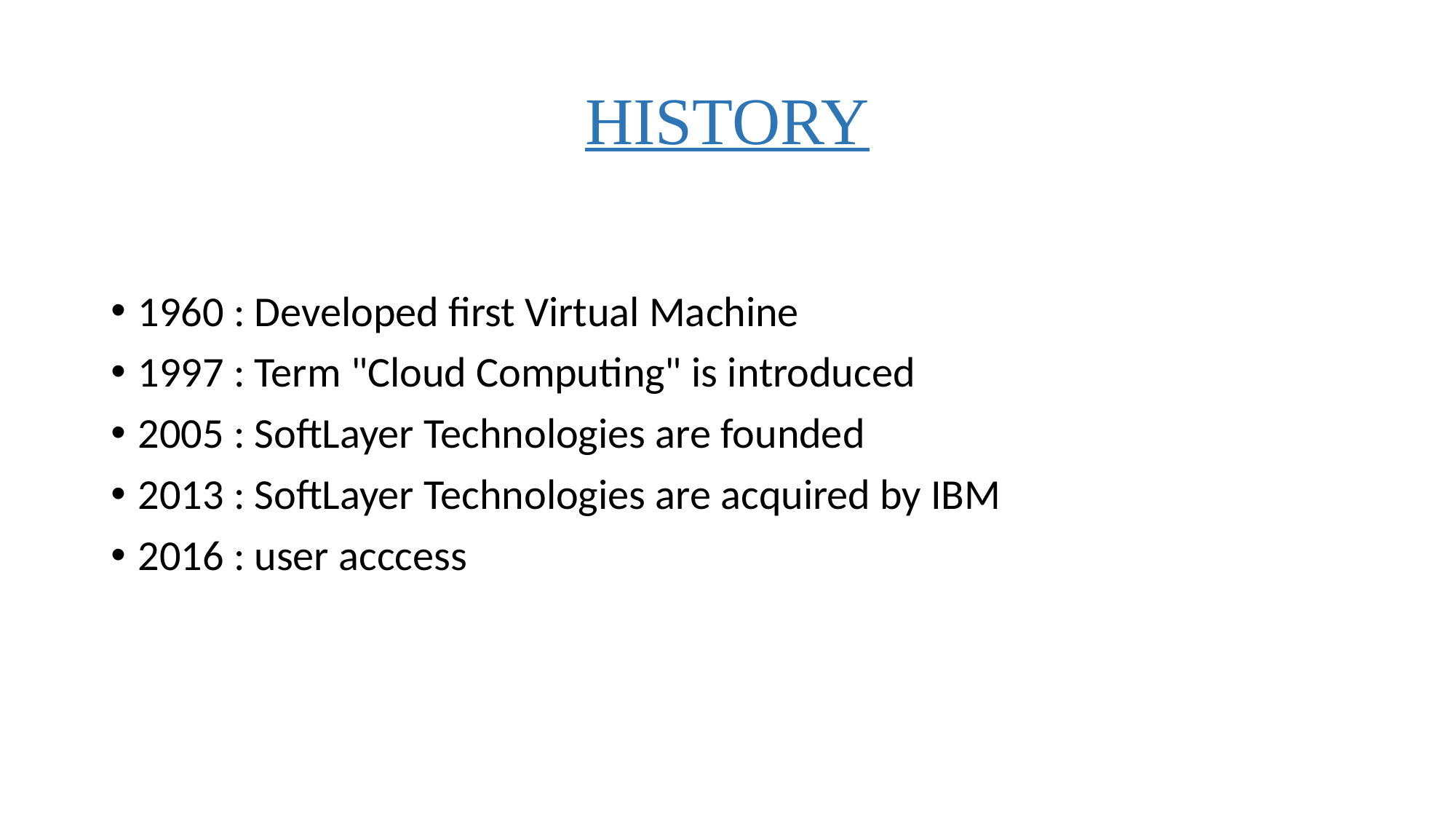

# HISTORY

1960 : Developed first Virtual Machine
1997 : Term "Cloud Computing" is introduced
2005 : SoftLayer Technologies are founded
2013 : SoftLayer Technologies are acquired by IBM
2016 : user acccess